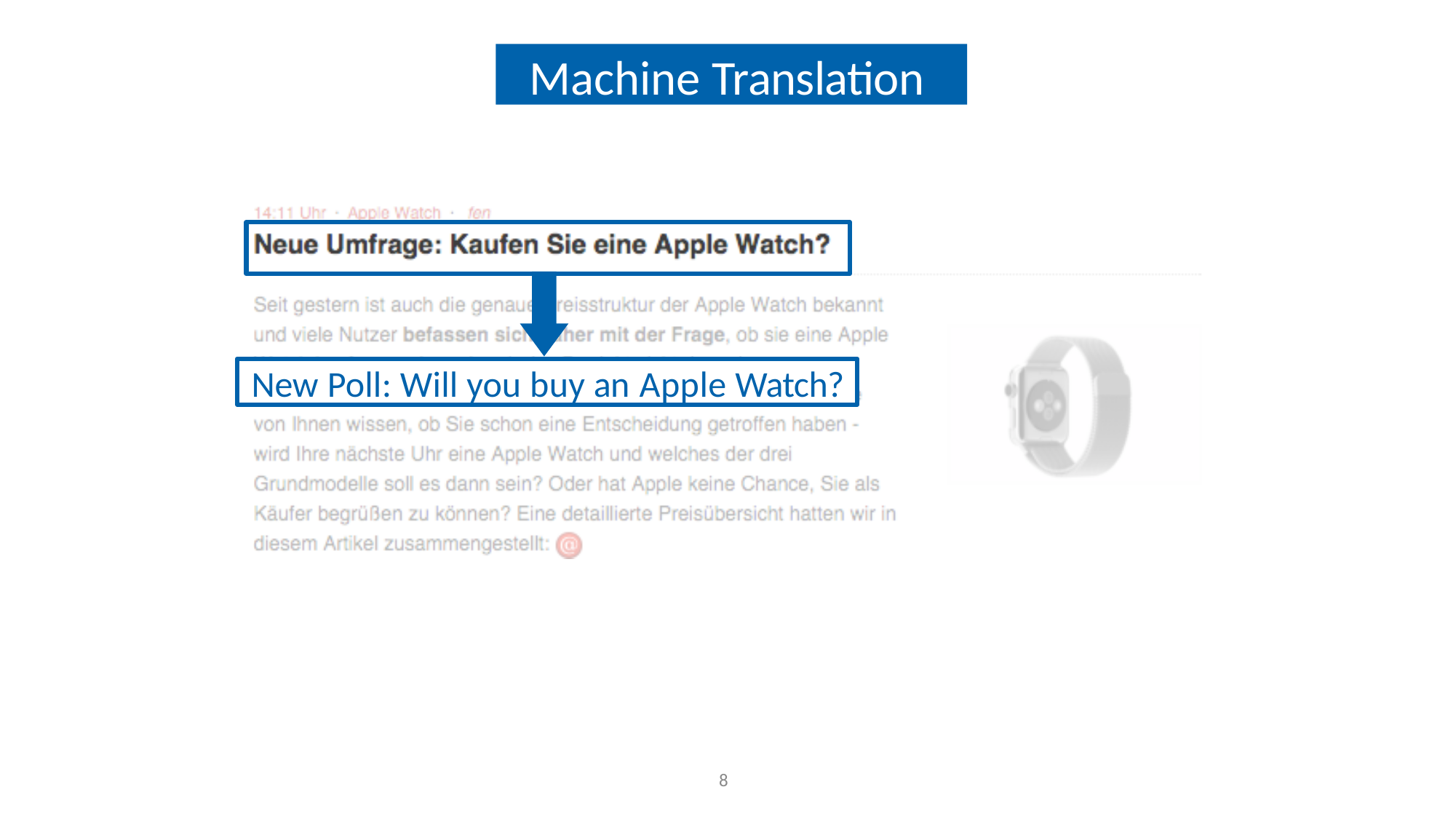

Machine Translation

New Poll: Will you buy an Apple Watch?
8